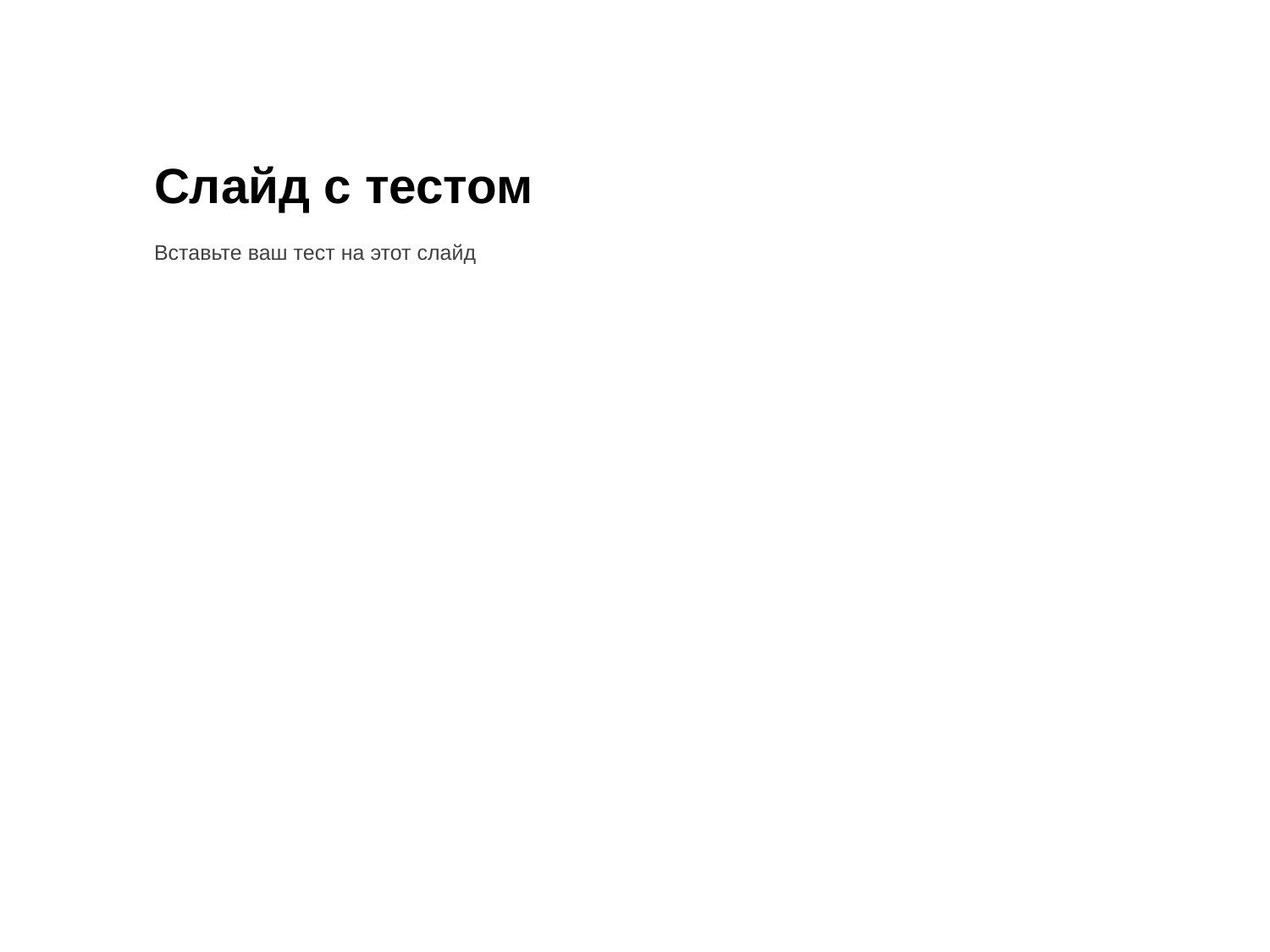

Слайд с тестом
Вставьте ваш тест на этот слайд